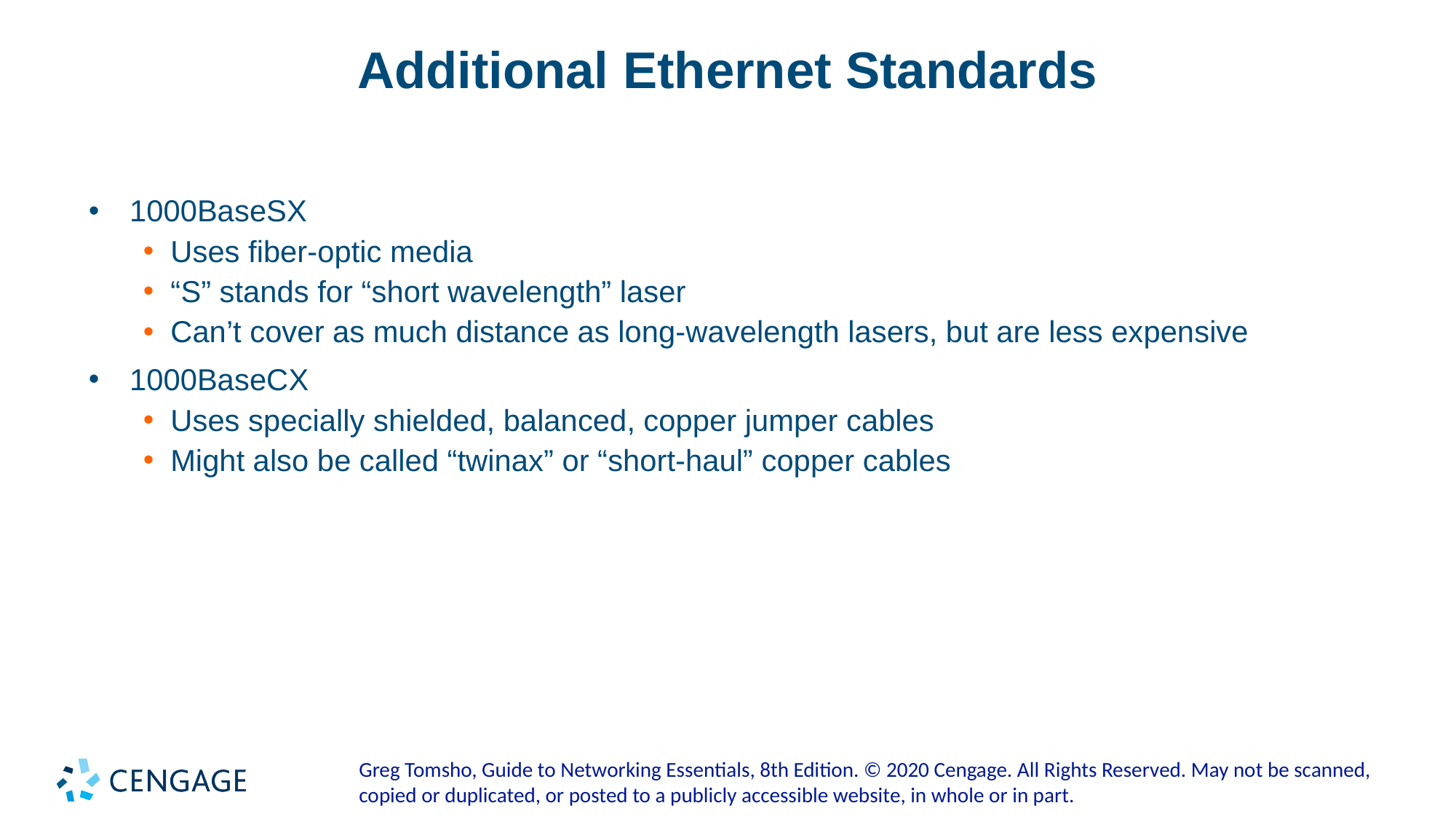

# Additional Ethernet Standards
1000BaseSX
Uses fiber-optic media
“S” stands for “short wavelength” laser
Can’t cover as much distance as long-wavelength lasers, but are less expensive
1000BaseCX
Uses specially shielded, balanced, copper jumper cables
Might also be called “twinax” or “short-haul” copper cables